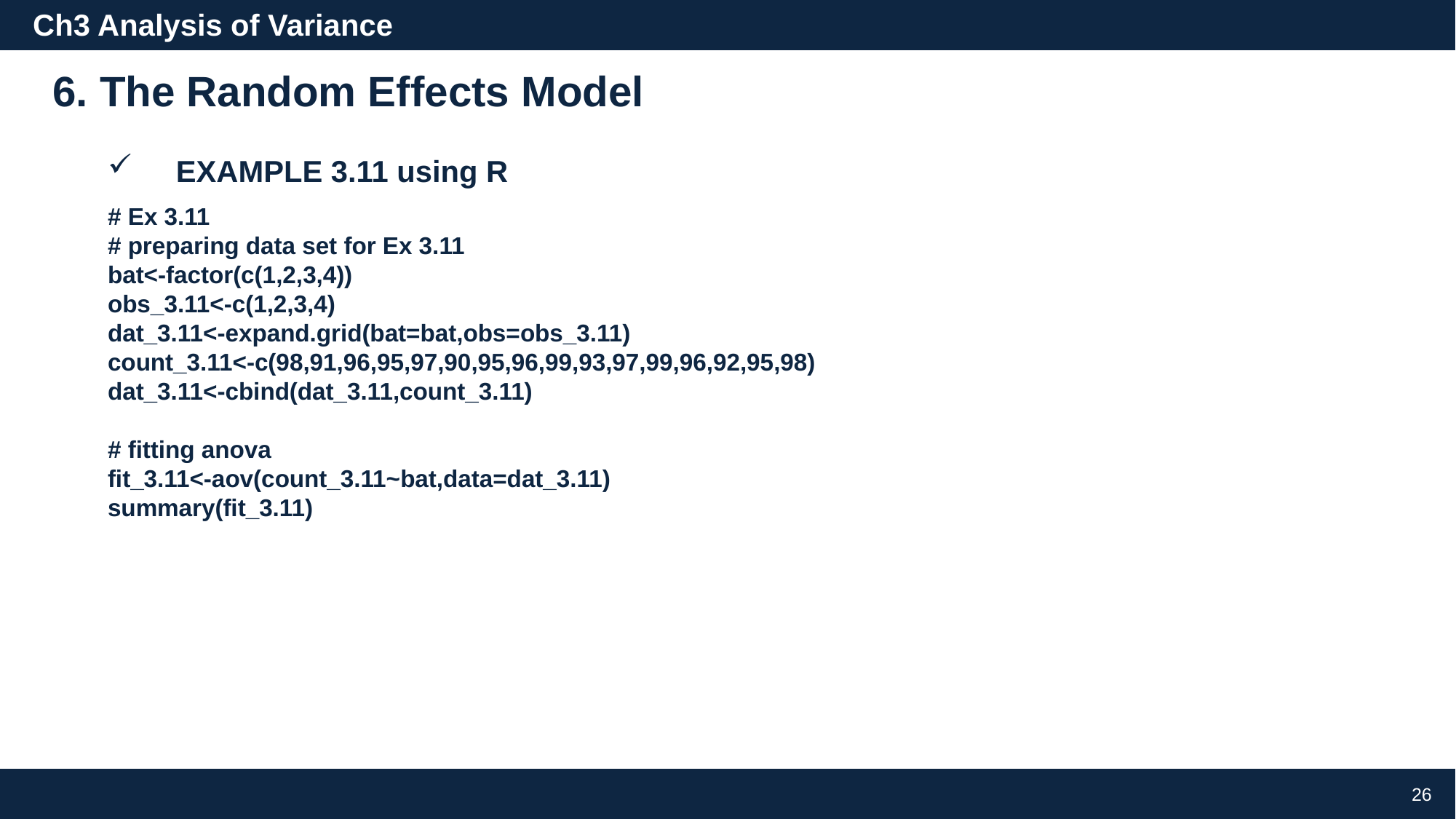

Ch3 Analysis of Variance
6. The Random Effects Model
EXAMPLE 3.11 using R
# Ex 3.11
# preparing data set for Ex 3.11
bat<-factor(c(1,2,3,4))
obs_3.11<-c(1,2,3,4)
dat_3.11<-expand.grid(bat=bat,obs=obs_3.11)
count_3.11<-c(98,91,96,95,97,90,95,96,99,93,97,99,96,92,95,98)
dat_3.11<-cbind(dat_3.11,count_3.11)

# fitting anova
fit_3.11<-aov(count_3.11~bat,data=dat_3.11)
summary(fit_3.11)
26